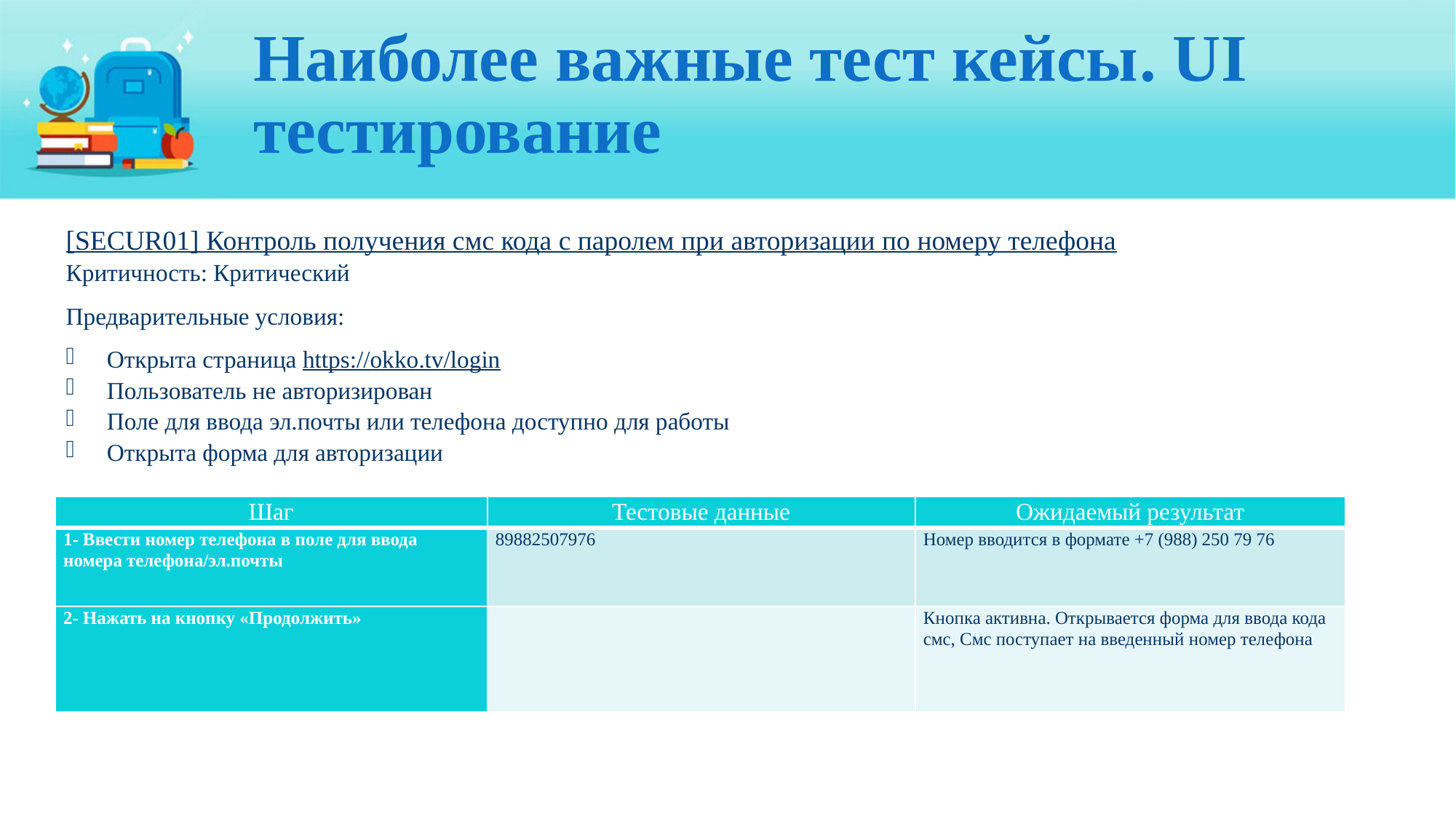

# Наиболее важные тест кейсы. UI тестирование
[SECUR01] Контроль получения смс кода с паролем при авторизации по номеру телефона
Критичность: Критический
Предварительные условия:
Открыта страница https://okko.tv/login
Пользователь не авторизирован
Поле для ввода эл.почты или телефона доступно для работы
Открыта форма для авторизации

| Шаг | Тестовые данные | Ожидаемый результат |
| --- | --- | --- |
| 1- Ввести номер телефона в поле для ввода номера телефона/эл.почты | 89882507976 | Номер вводится в формате +7 (988) 250 79 76 |
| 2- Нажать на кнопку «Продолжить» |  | Кнопка активна. Открывается форма для ввода кода смс, Смс поступает на введенный номер телефона |